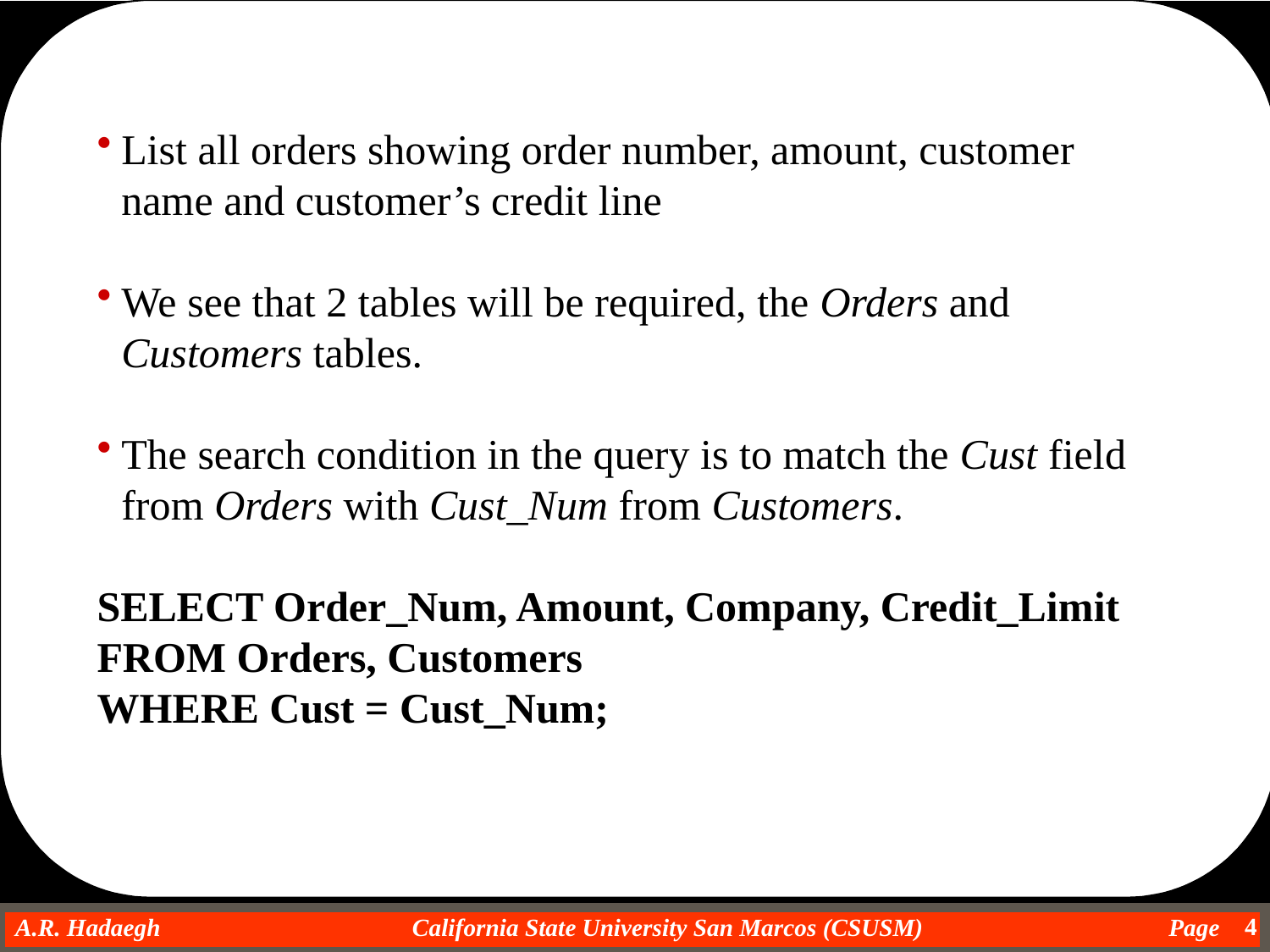

List all orders showing order number, amount, customer name and customer’s credit line

We see that 2 tables will be required, the Orders and Customers tables.

The search condition in the query is to match the Cust field from Orders with Cust_Num from Customers.

SELECT Order_Num, Amount, Company, Credit_Limit
FROM Orders, Customers
WHERE Cust = Cust_Num;
4